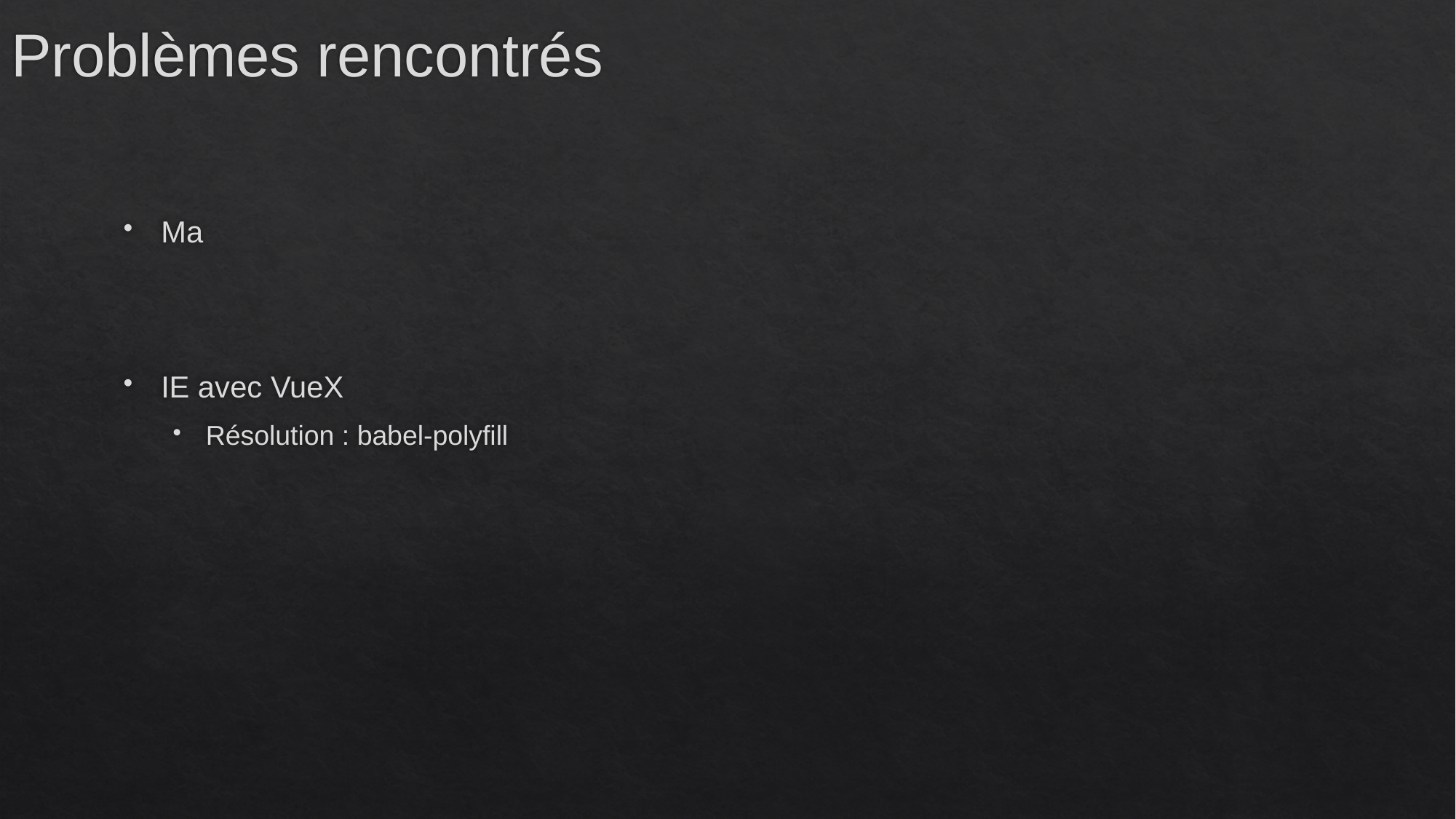

# Problèmes rencontrés
Ma

IE avec VueX
Résolution : babel-polyfill